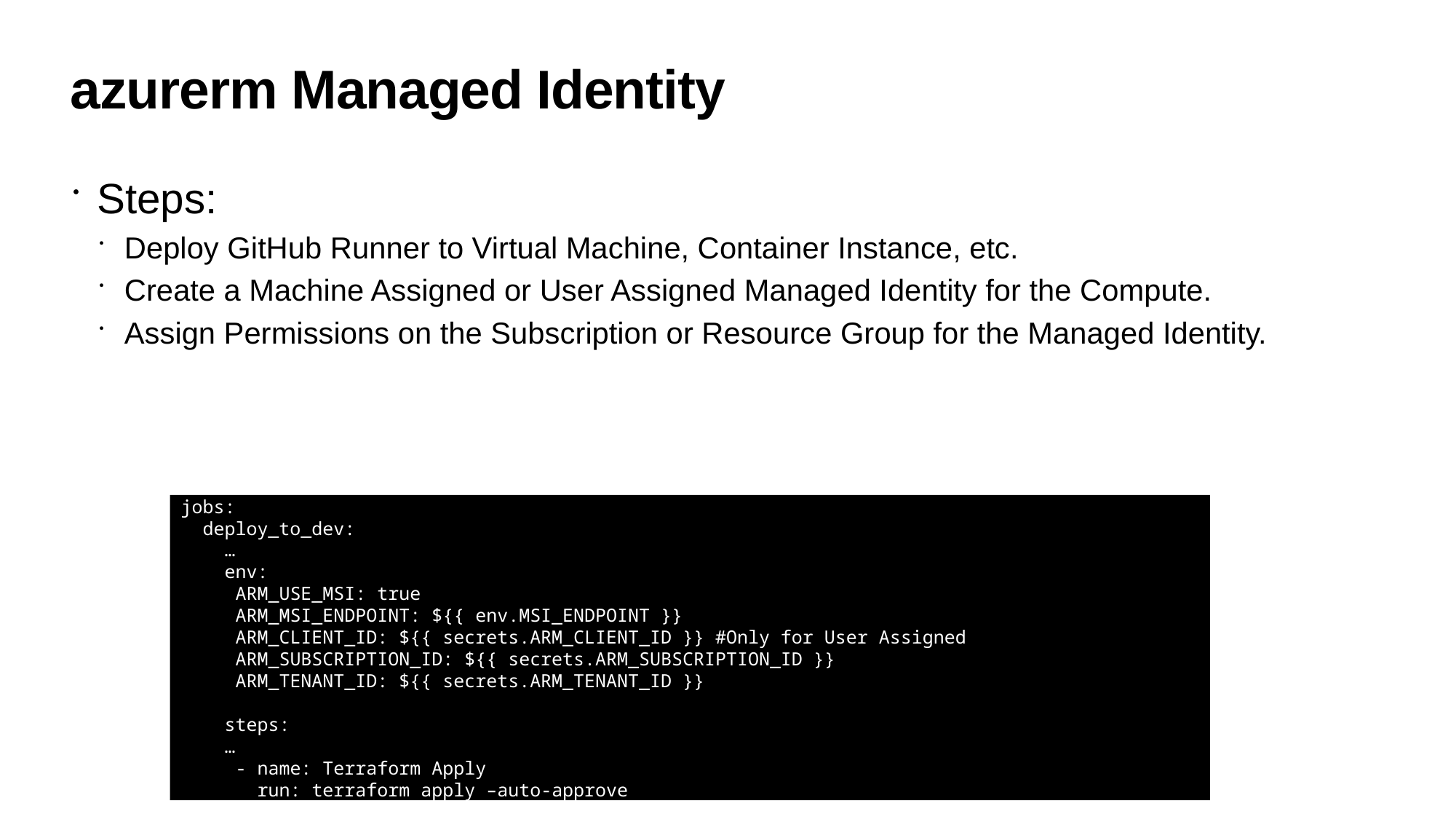

# azurerm Managed Identity
Steps:
Deploy GitHub Runner to Virtual Machine, Container Instance, etc.
Create a Machine Assigned or User Assigned Managed Identity for the Compute.
Assign Permissions on the Subscription or Resource Group for the Managed Identity.
jobs:
  deploy_to_dev:
    …
    env:
     ARM_USE_MSI: true
     ARM_MSI_ENDPOINT: ${{ env.MSI_ENDPOINT }}
     ARM_CLIENT_ID: ${{ secrets.ARM_CLIENT_ID }} #Only for User Assigned
     ARM_SUBSCRIPTION_ID: ${{ secrets.ARM_SUBSCRIPTION_ID }}
     ARM_TENANT_ID: ${{ secrets.ARM_TENANT_ID }}

    steps:
    …
     - name: Terraform Apply
       run: terraform apply –auto-approve